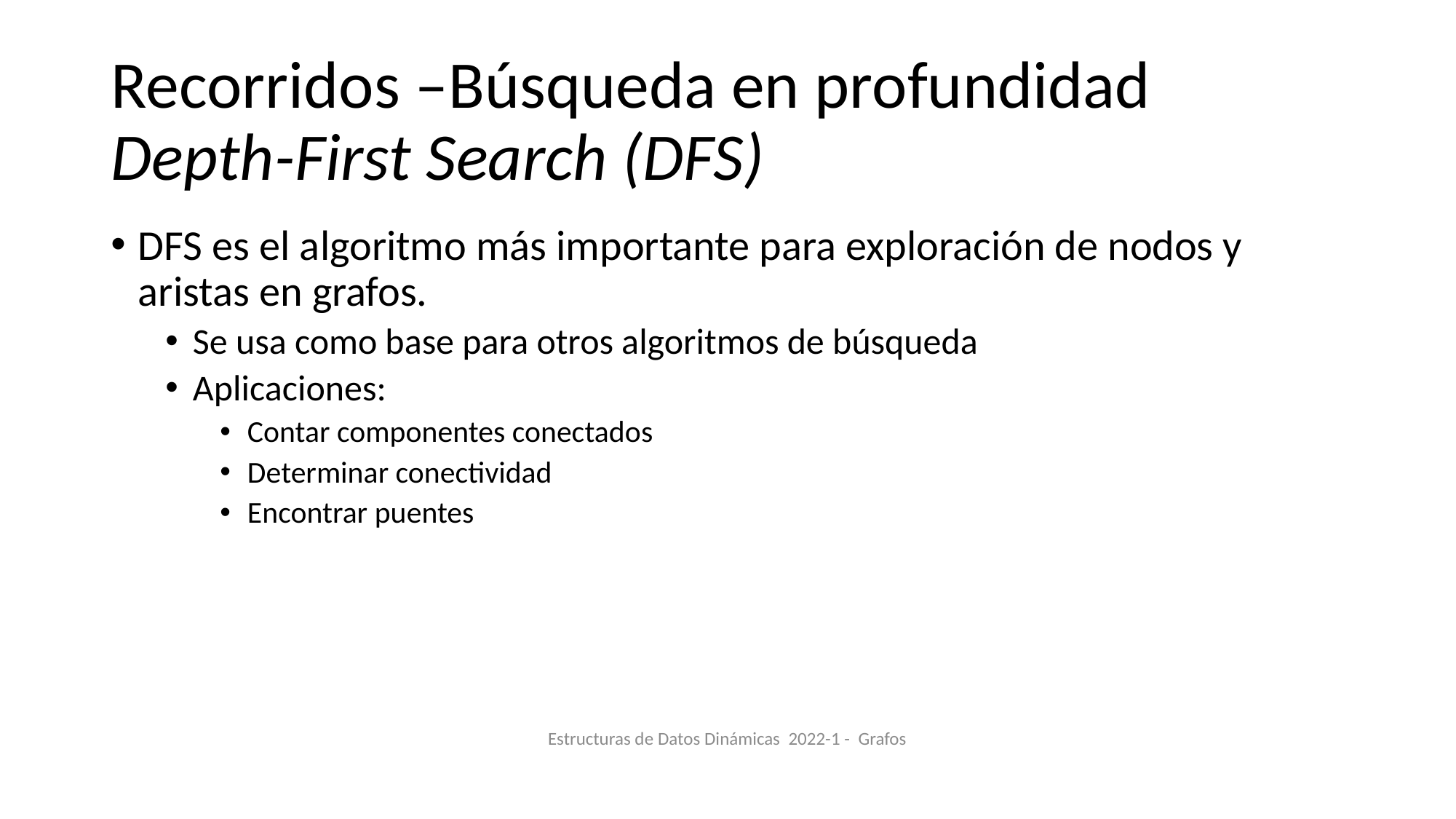

# Recorridos –Búsqueda en profundidad Depth-First Search (DFS)
DFS es el algoritmo más importante para exploración de nodos y aristas en grafos.
Se usa como base para otros algoritmos de búsqueda
Aplicaciones:
Contar componentes conectados
Determinar conectividad
Encontrar puentes
Estructuras de Datos Dinámicas  2022-1 -  Grafos